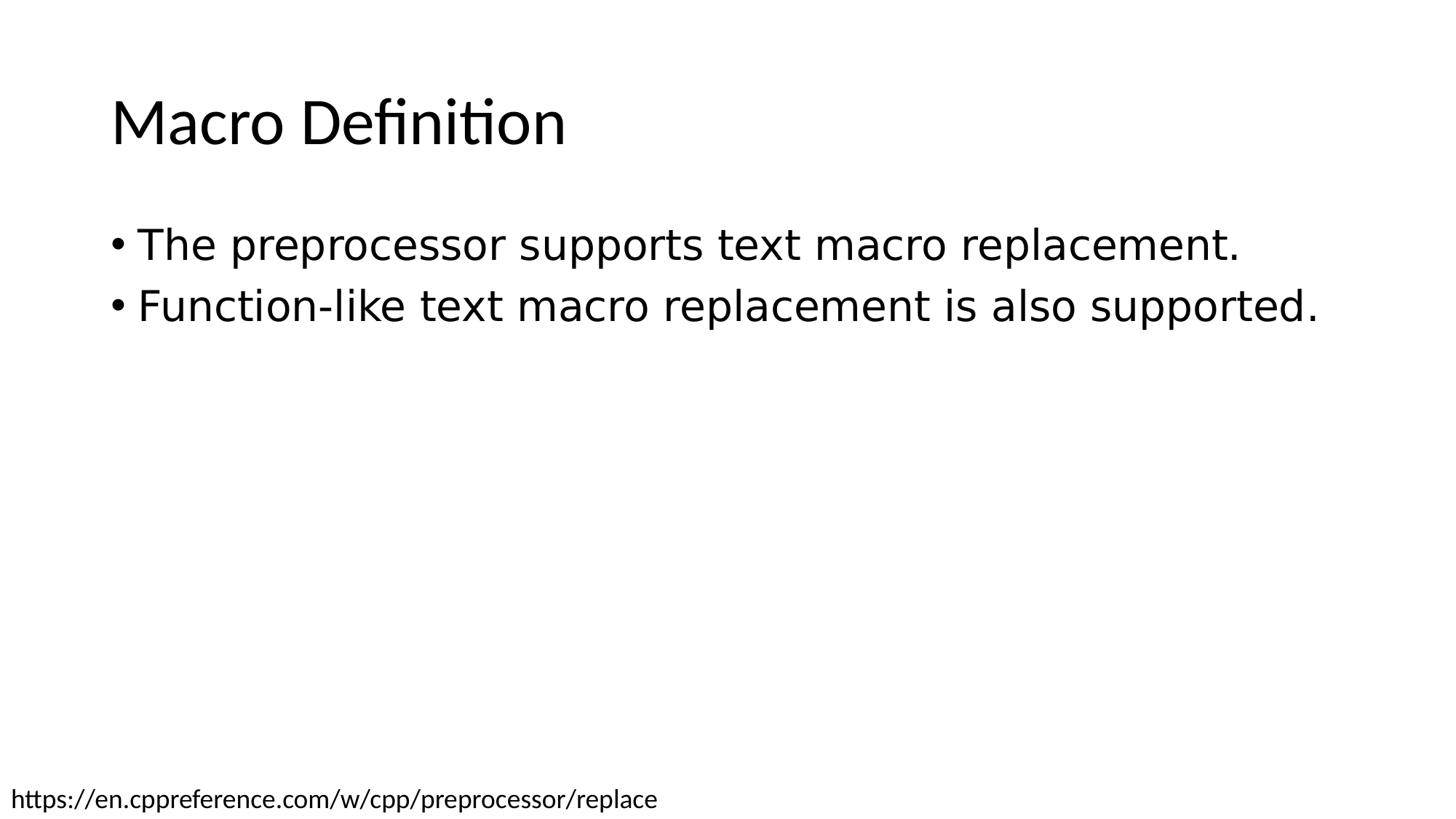

# Macro Definition
The preprocessor supports text macro replacement.
Function-like text macro replacement is also supported.

https://en.cppreference.com/w/cpp/preprocessor/replace